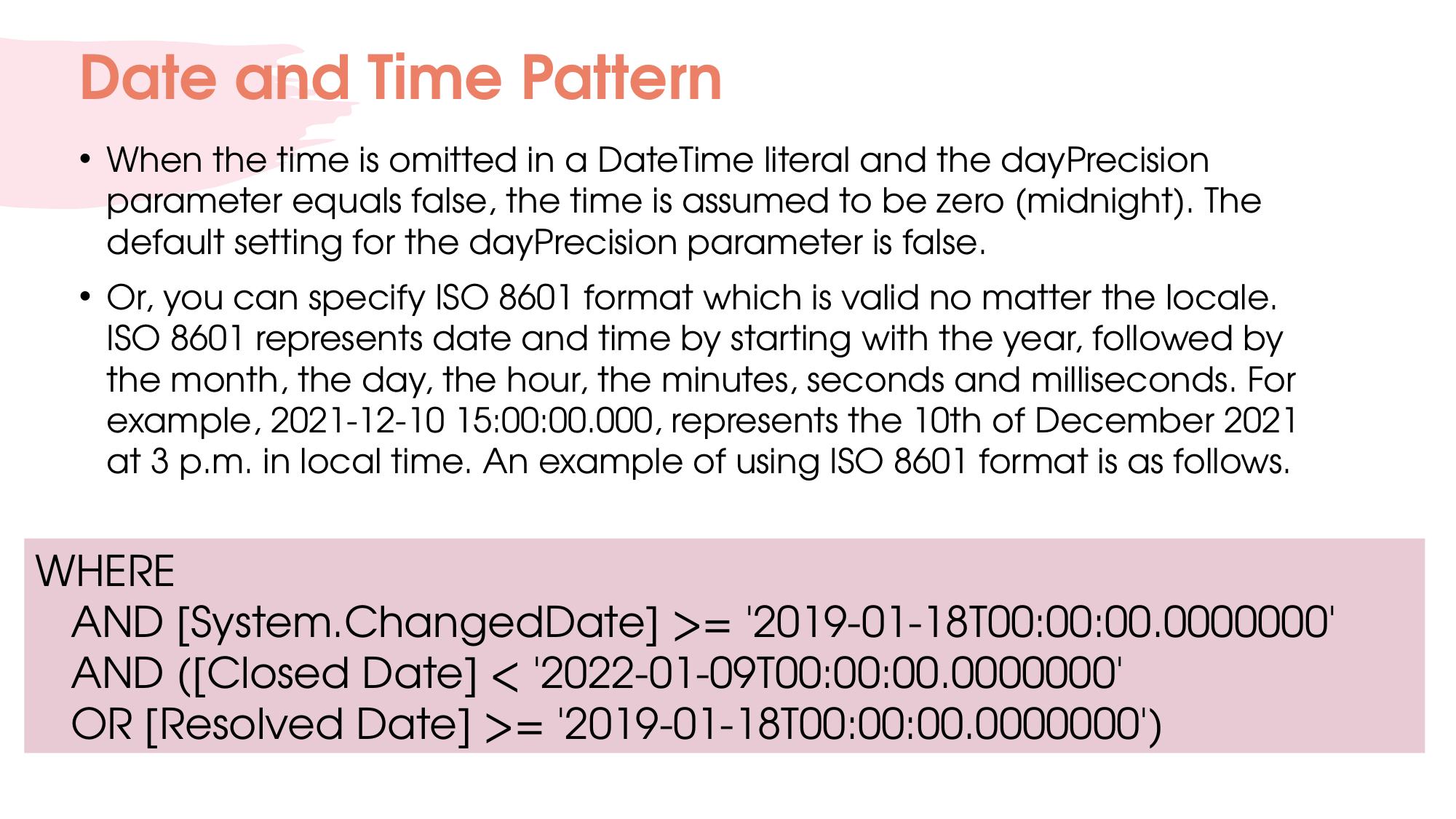

# Date and Time Pattern
When the time is omitted in a DateTime literal and the dayPrecision parameter equals false, the time is assumed to be zero (midnight). The default setting for the dayPrecision parameter is false.
Or, you can specify ISO 8601 format which is valid no matter the locale. ISO 8601 represents date and time by starting with the year, followed by the month, the day, the hour, the minutes, seconds and milliseconds. For example, 2021-12-10 15:00:00.000, represents the 10th of December 2021 at 3 p.m. in local time. An example of using ISO 8601 format is as follows.

WHERE
   AND [System.ChangedDate] >= '2019-01-18T00:00:00.0000000'
   AND ([Closed Date] < '2022-01-09T00:00:00.0000000'
   OR [Resolved Date] >= '2019-01-18T00:00:00.0000000')